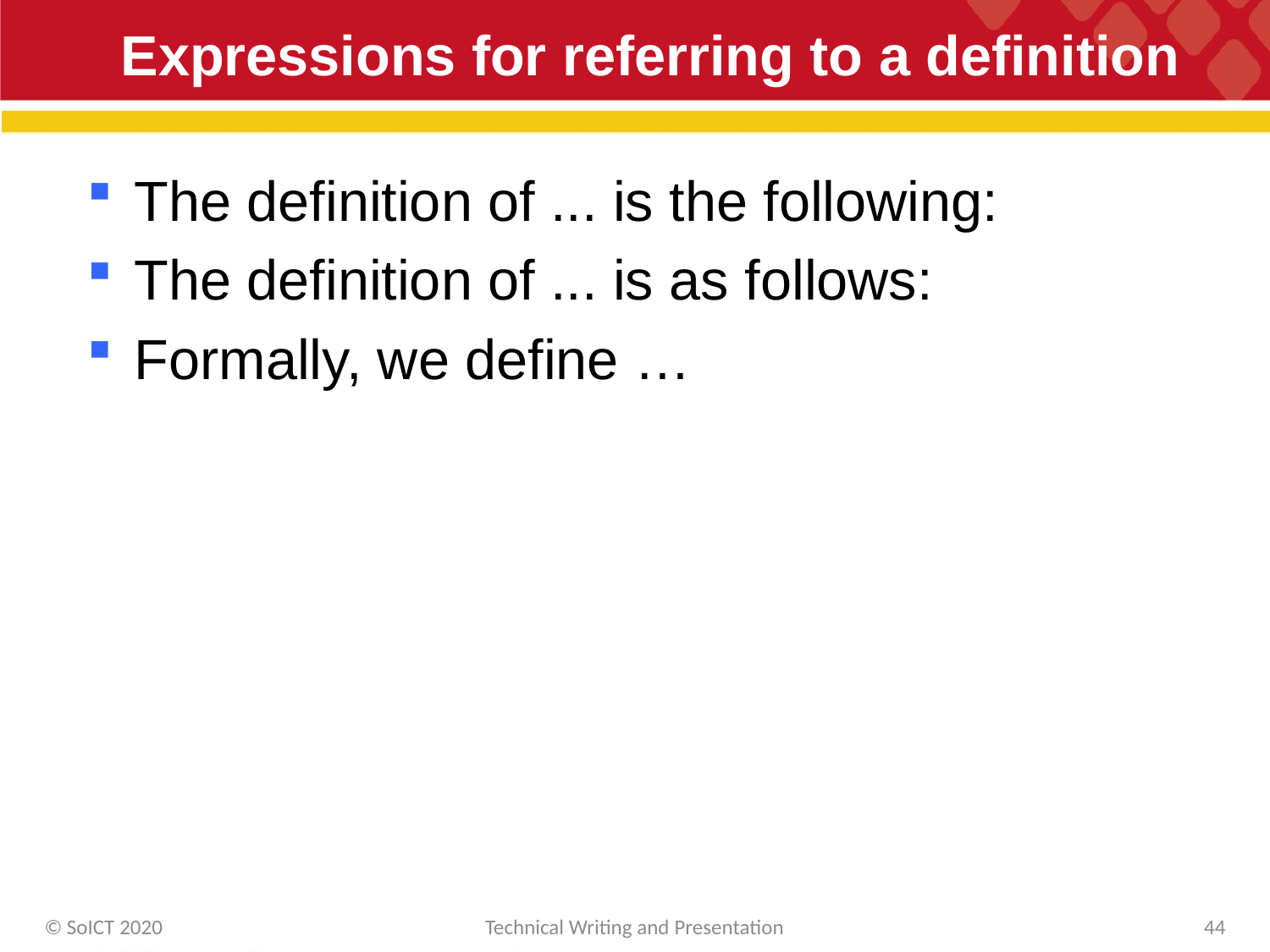

# Expressions for referring to a definition
The definition of ... is the following:
The definition of ... is as follows:
Formally, we define …
© SoICT 2020
Technical Writing and Presentation
44